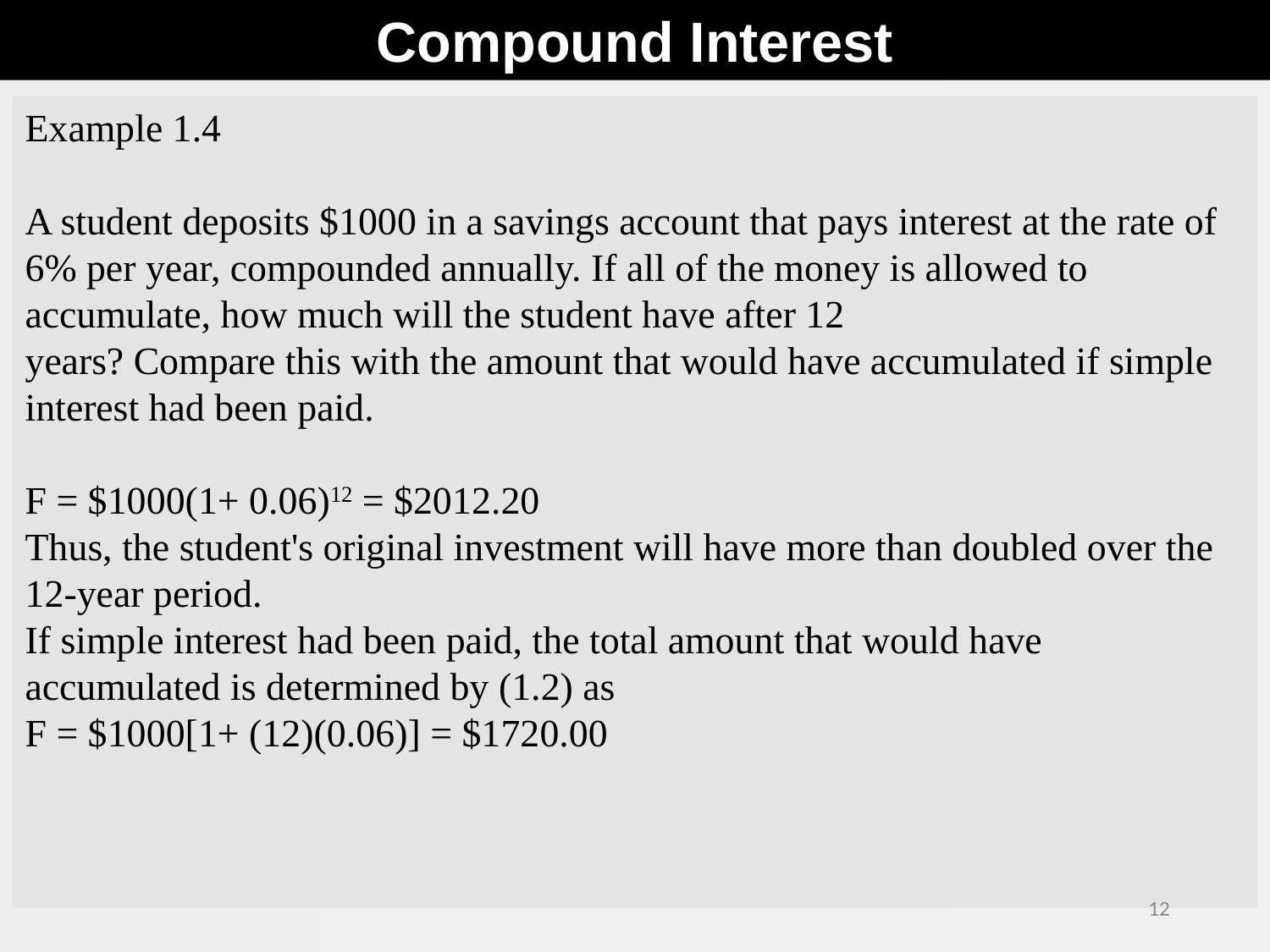

Compound Interest

Example 1.4

A student deposits $1000 in a savings account that pays interest at the rate of 6% per year, compounded annually. If all of the money is allowed to accumulate, how much will the student have after 12
years? Compare this with the amount that would have accumulated if simple interest had been paid.

F = $1000(1+ 0.06)12 = $2012.20
Thus, the student's original investment will have more than doubled over the 12-year period.
If simple interest had been paid, the total amount that would have accumulated is determined by (1.2) as
F = $1000[1+ (12)(0.06)] = $1720.00
12